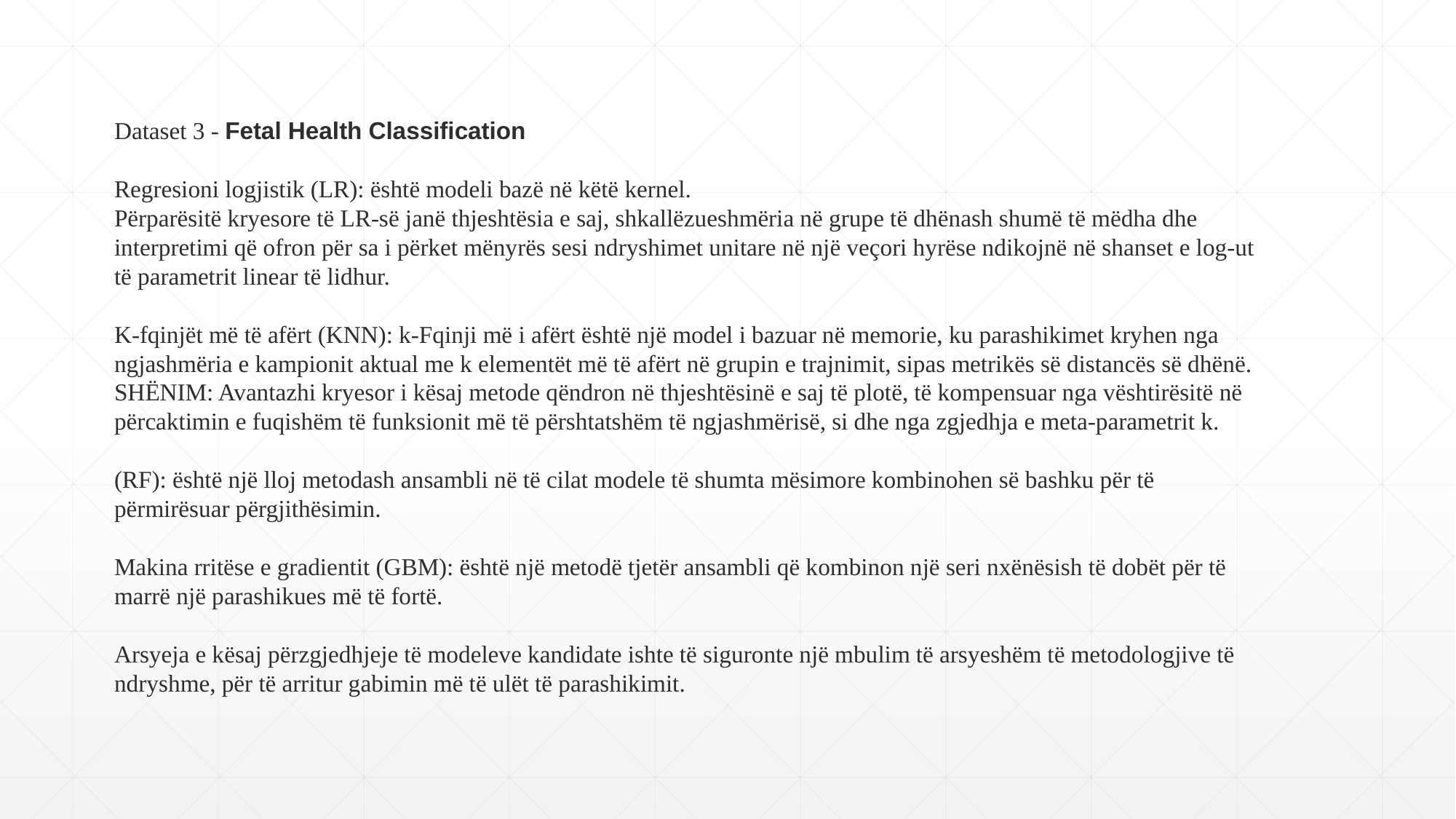

Dataset 3 - Fetal Health Classification

Regresioni logjistik (LR): është modeli bazë në këtë kernel.
Përparësitë kryesore të LR-së janë thjeshtësia e saj, shkallëzueshmëria në grupe të dhënash shumë të mëdha dhe interpretimi që ofron për sa i përket mënyrës sesi ndryshimet unitare në një veçori hyrëse ndikojnë në shanset e log-ut të parametrit linear të lidhur.

K-fqinjët më të afërt (KNN): k-Fqinji më i afërt është një model i bazuar në memorie, ku parashikimet kryhen nga ngjashmëria e kampionit aktual me k elementët më të afërt në grupin e trajnimit, sipas metrikës së distancës së dhënë.
SHËNIM: Avantazhi kryesor i kësaj metode qëndron në thjeshtësinë e saj të plotë, të kompensuar nga vështirësitë në përcaktimin e fuqishëm të funksionit më të përshtatshëm të ngjashmërisë, si dhe nga zgjedhja e meta-parametrit k.

(RF): është një lloj metodash ansambli në të cilat modele të shumta mësimore kombinohen së bashku për të përmirësuar përgjithësimin.

Makina rritëse e gradientit (GBM): është një metodë tjetër ansambli që kombinon një seri nxënësish të dobët për të marrë një parashikues më të fortë.

Arsyeja e kësaj përzgjedhjeje të modeleve kandidate ishte të siguronte një mbulim të arsyeshëm të metodologjive të ndryshme, për të arritur gabimin më të ulët të parashikimit.